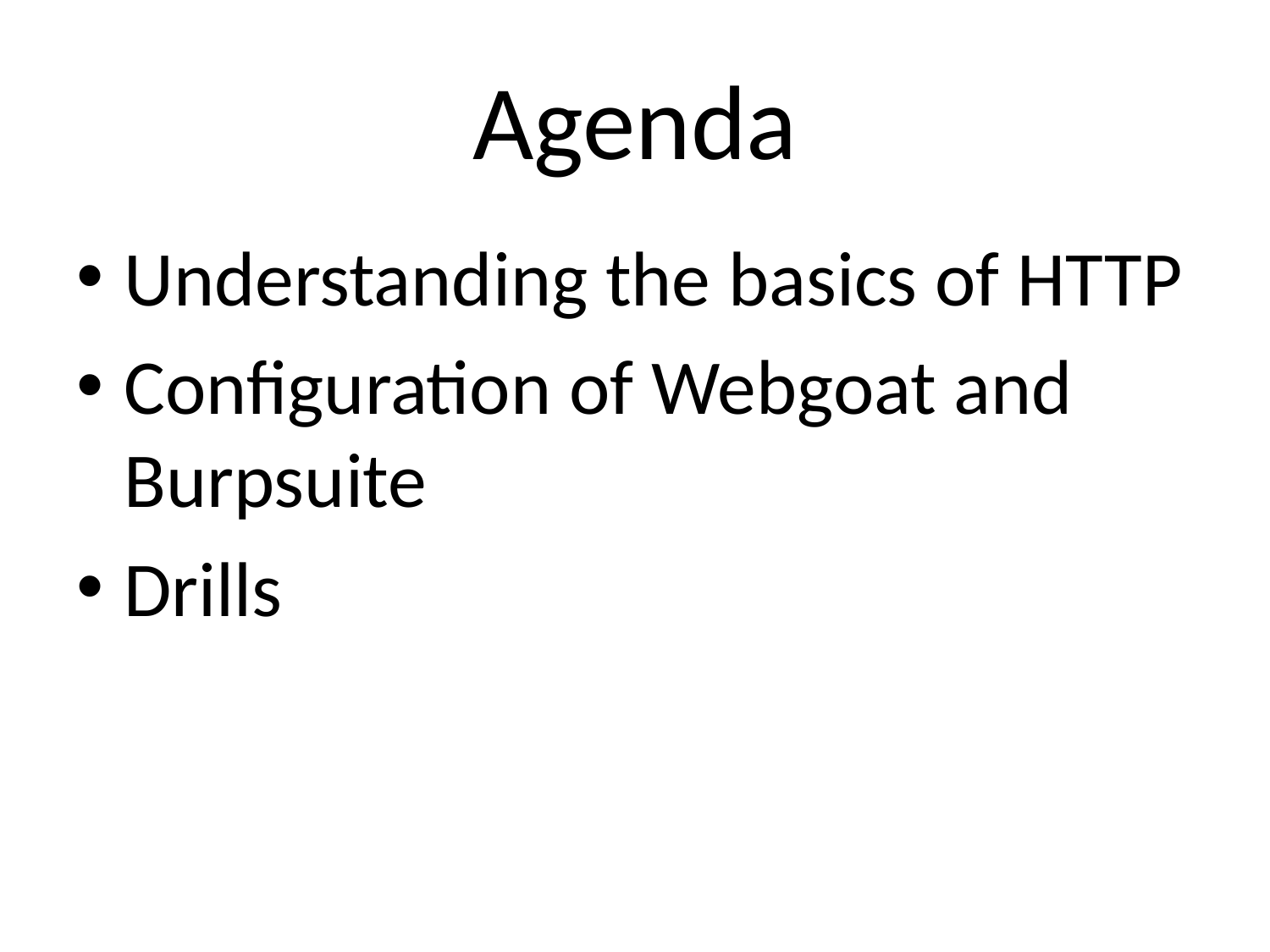

# Agenda
Understanding the basics of HTTP
Configuration of Webgoat and Burpsuite
Drills